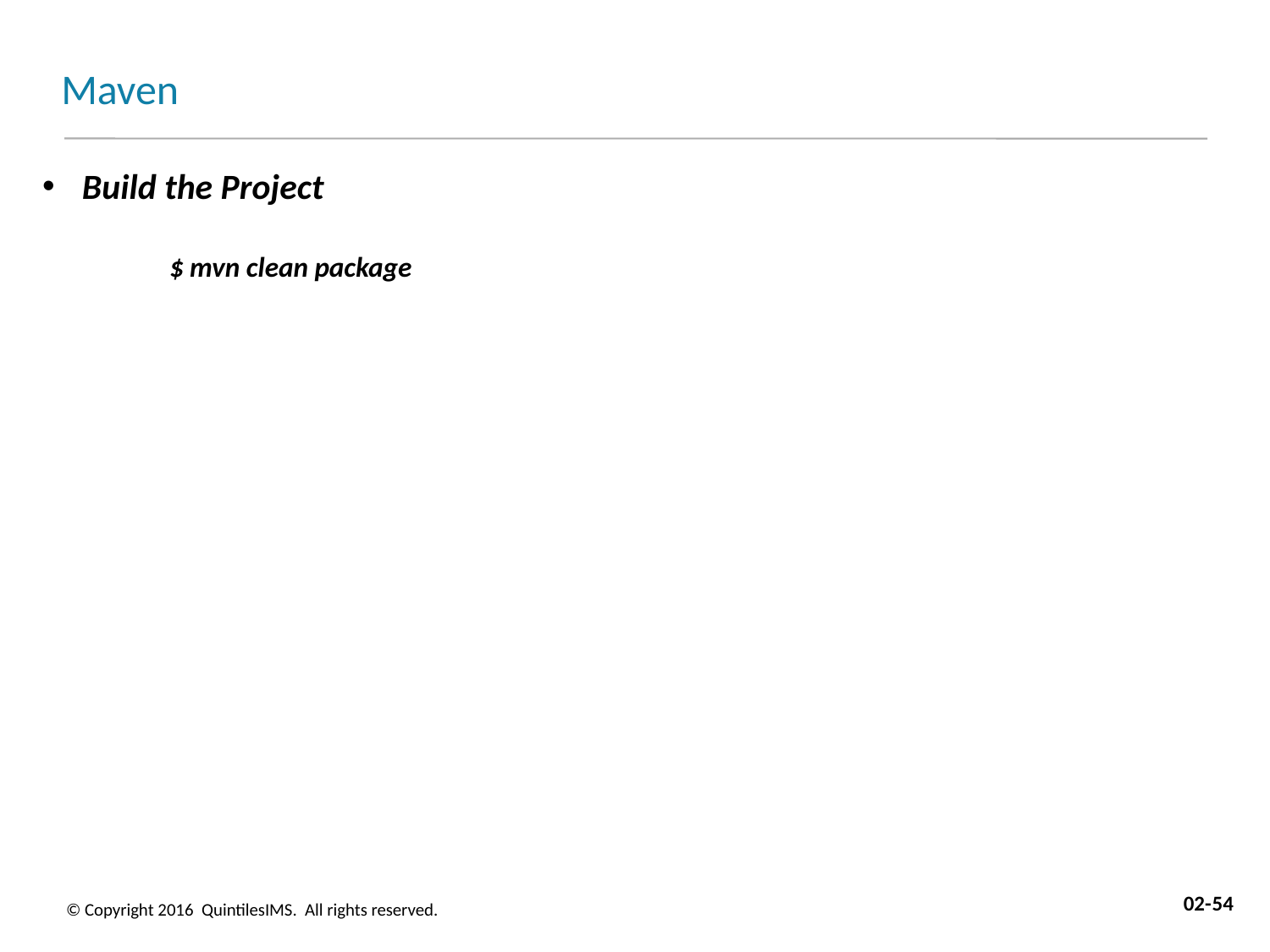

# Maven
Build the Project

 	$ mvn clean package

02-54
© Copyright 2016  QuintilesIMS.  All rights reserved.